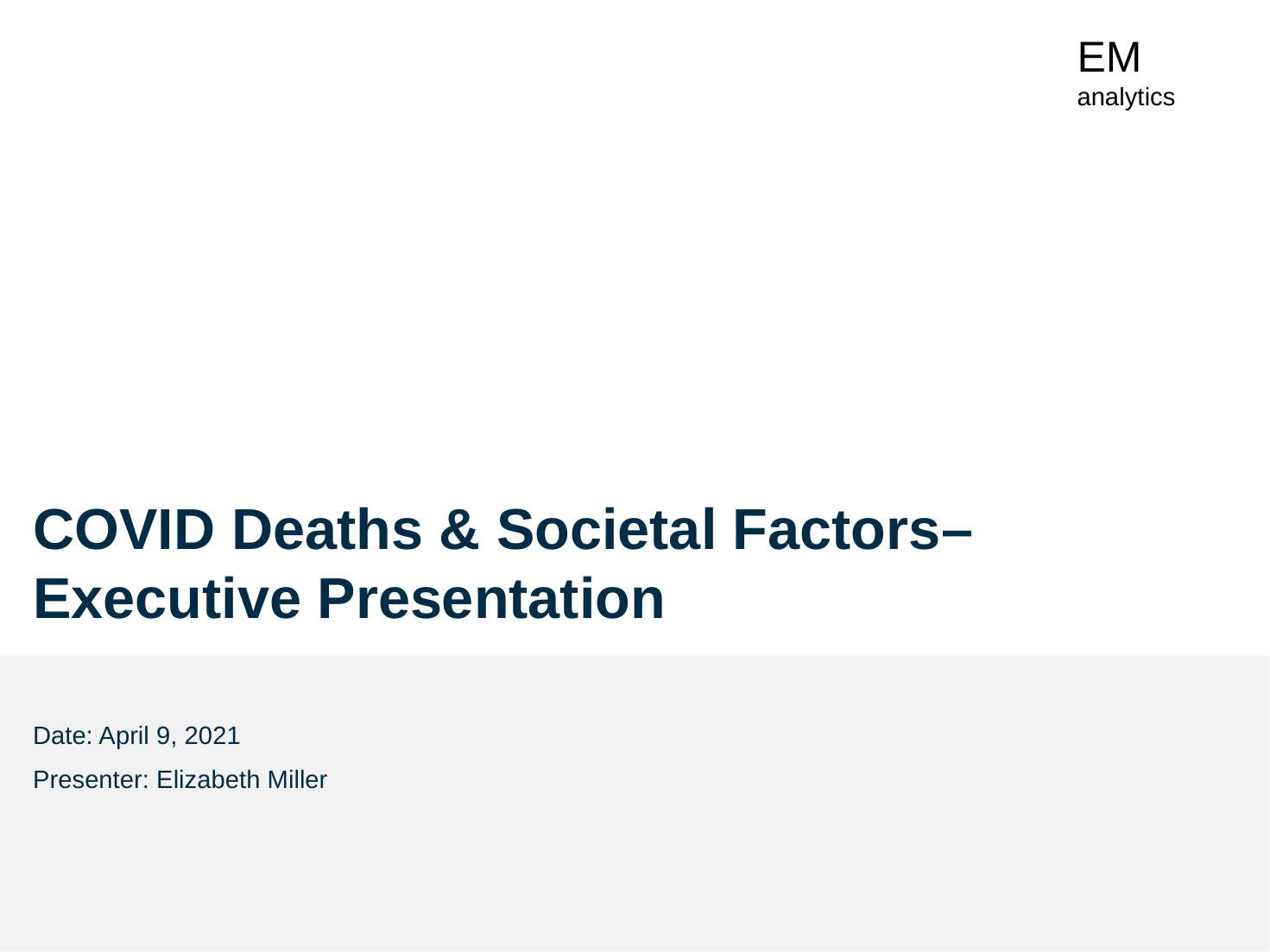

# COVID Deaths & Societal Factors– Executive Presentation
Date: April 9, 2021
Presenter: Elizabeth Miller